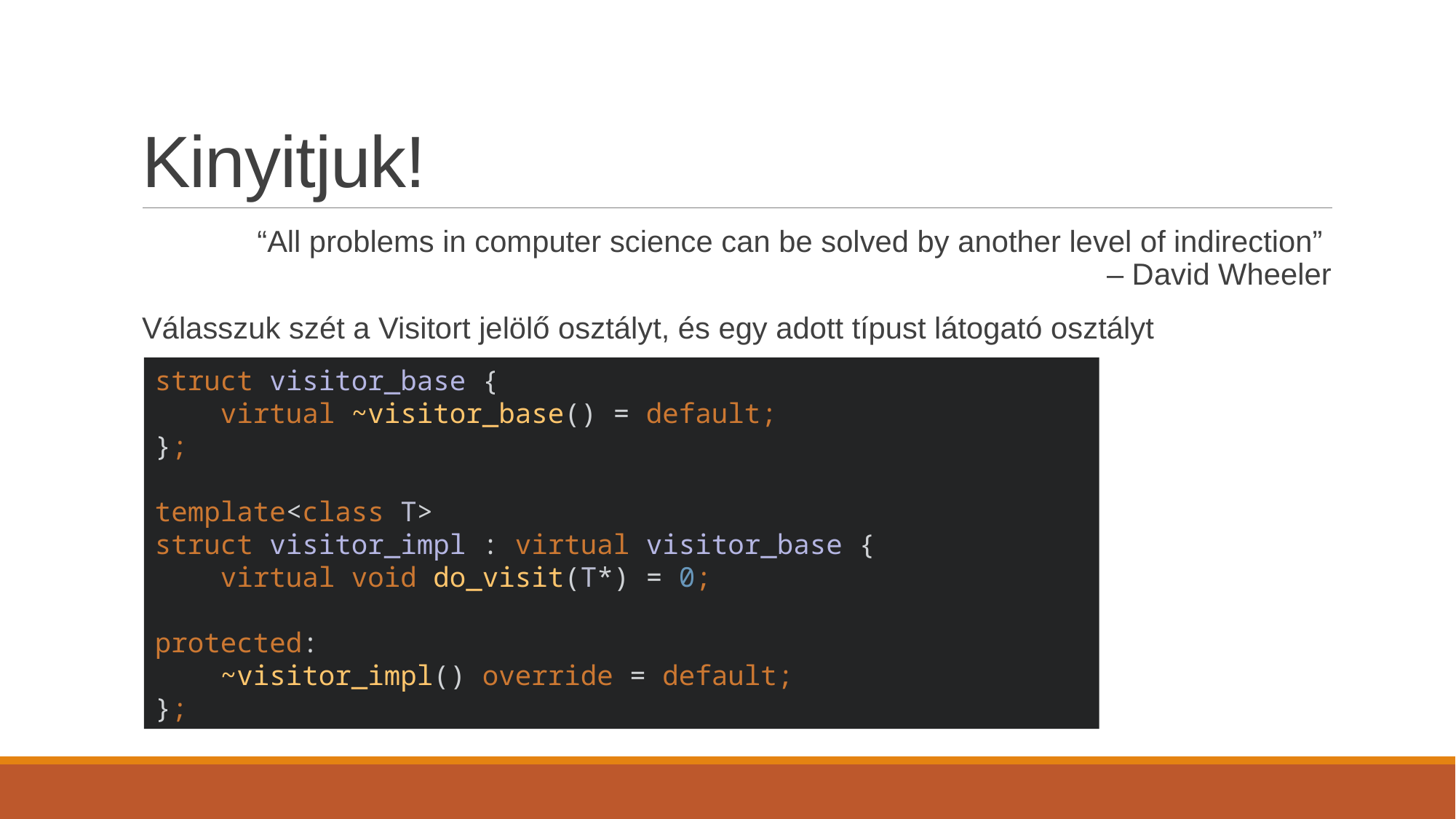

# Kinyitjuk!
“All problems in computer science can be solved by another level of indirection”
– David Wheeler
Válasszuk szét a Visitort jelölő osztályt, és egy adott típust látogató osztályt

struct visitor_base {
    virtual ~visitor_base() = default;
};
template<class T>
struct visitor_impl : virtual visitor_base {
    virtual void do_visit(T*) = 0;
protected:
    ~visitor_impl() override = default;
};